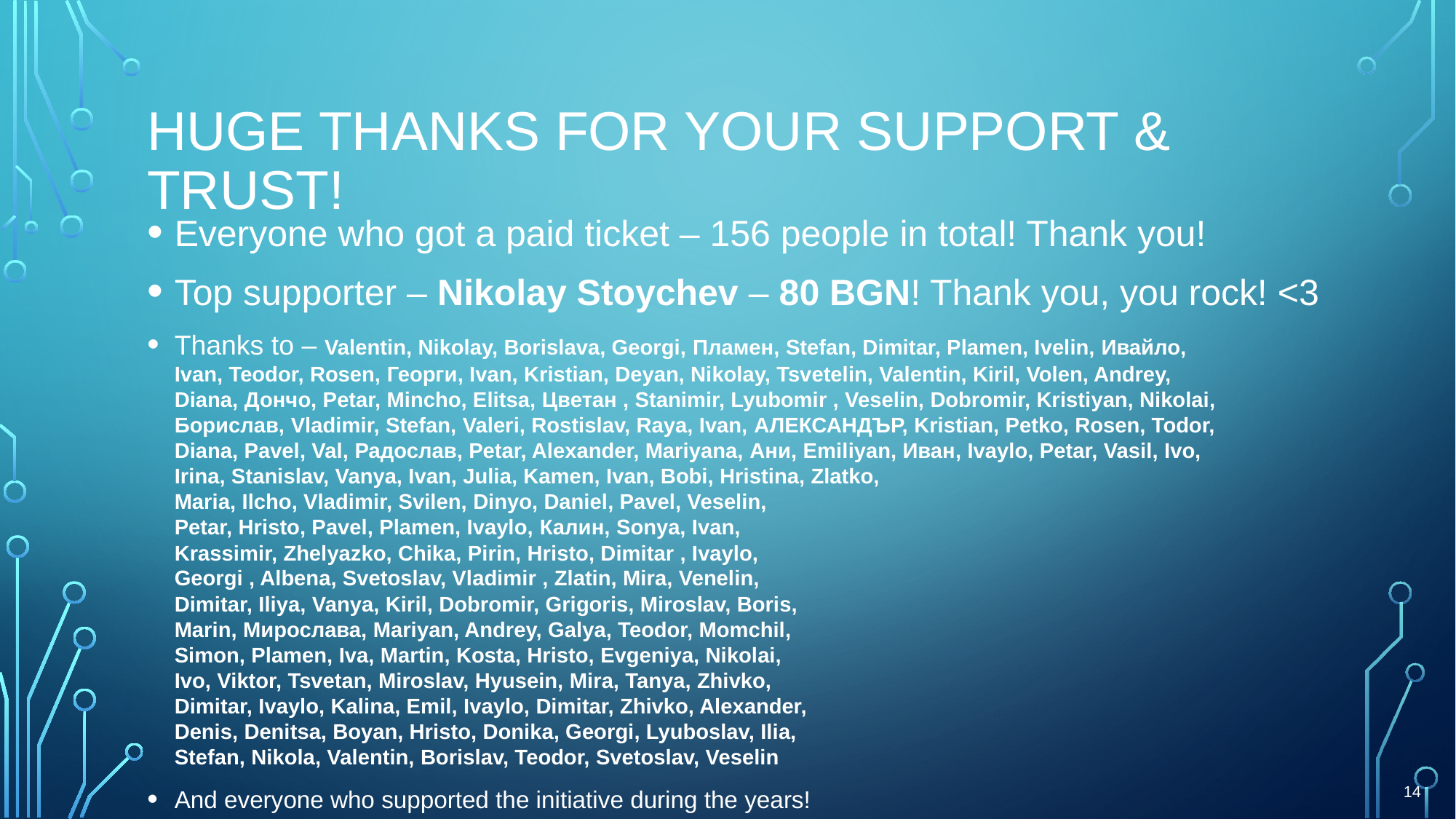

# Huge THANKS for your support & TRUST!
Everyone who got a paid ticket – 156 people in total! Thank you!
Top supporter – Nikolay Stoychev – 80 BGN! Thank you, you rock! <3
Thanks to – Valentin, Nikolay, Borislava, Georgi, Пламен, Stefan, Dimitar, Plamen, Ivelin, Ивайло,
Ivan, Teodor, Rosen, Георги, Ivan, Kristian, Deyan, Nikolay, Tsvetelin, Valentin, Kiril, Volen, Andrey,
Diana, Дончо, Petar, Mincho, Elitsa, Цветан , Stanimir, Lyubomir , Veselin, Dobromir, Kristiyan, Nikolai,
Борислав, Vladimir, Stefan, Valeri, Rostislav, Raya, Ivan, АЛЕКСАНДЪР, Kristian, Petko, Rosen, Todor,
Diana, Pavel, Val, Радослав, Petar, Alexander, Mariyana, Ани, Emiliyan, Иван, Ivaylo, Petar, Vasil, Ivo,
Irina, Stanislav, Vanya, Ivan, Julia, Kamen, Ivan, Bobi, Hristina, Zlatko,
Maria, Ilcho, Vladimir, Svilen, Dinyo, Daniel, Pavel, Veselin,
Petar, Hristo, Pavel, Plamen, Ivaylo, Калин, Sonya, Ivan,
Krassimir, Zhelyazko, Chika, Pirin, Hristo, Dimitar , Ivaylo,
Georgi , Albena, Svetoslav, Vladimir , Zlatin, Mira, Venelin,
Dimitar, Iliya, Vanya, Kiril, Dobromir, Grigoris, Miroslav, Boris,
Marin, Мирослава, Mariyan, Andrey, Galya, Teodor, Momchil,
Simon, Plamen, Iva, Martin, Kosta, Hristo, Evgeniya, Nikolai,
Ivo, Viktor, Tsvetan, Miroslav, Hyusein, Mira, Tanya, Zhivko,
Dimitar, Ivaylo, Kalina, Emil, Ivaylo, Dimitar, Zhivko, Alexander,
Denis, Denitsa, Boyan, Hristo, Donika, Georgi, Lyuboslav, Ilia,
Stefan, Nikola, Valentin, Borislav, Teodor, Svetoslav, Veselin
And everyone who supported the initiative during the years!
14